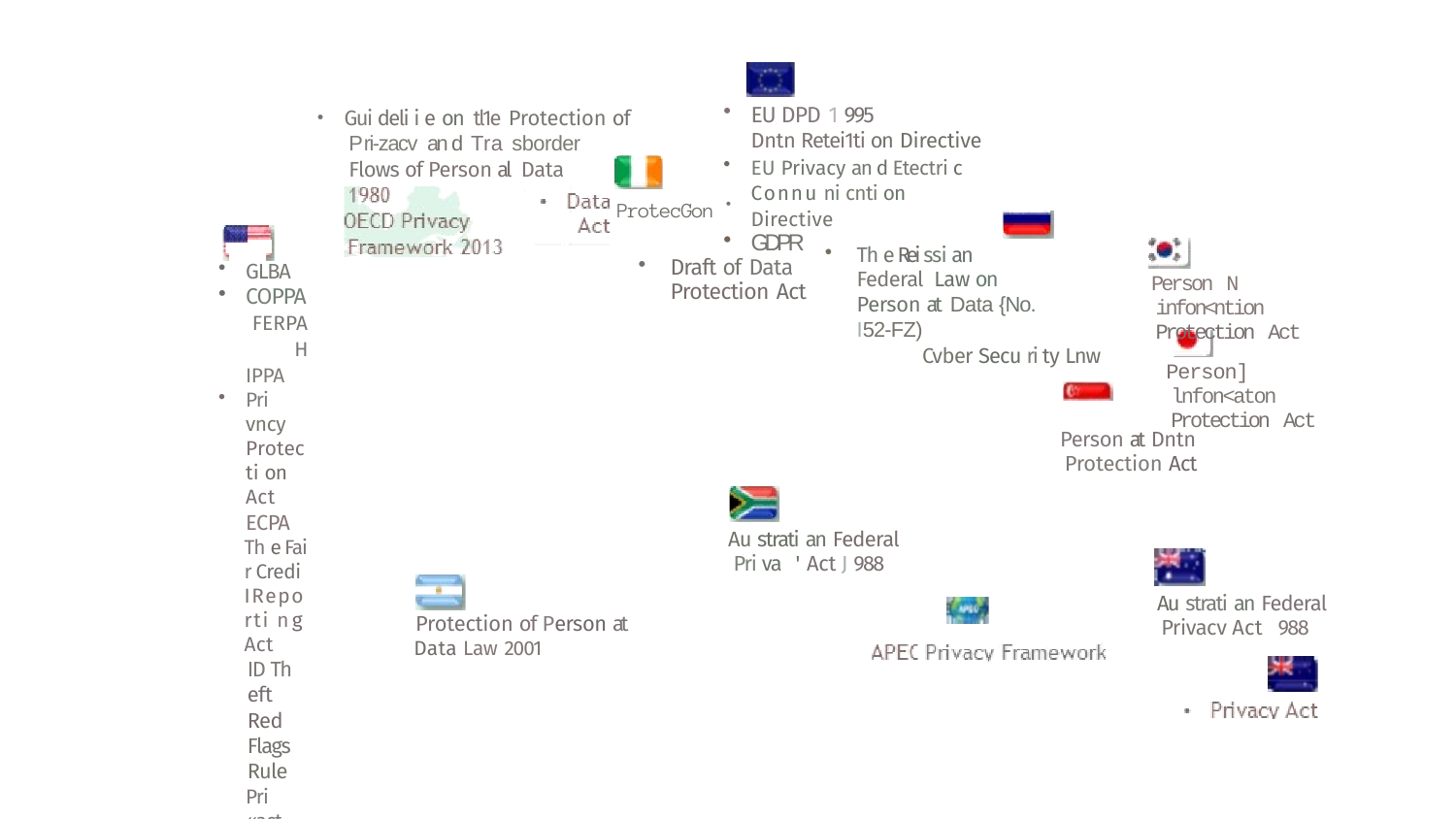

EU DPD 1 995
Dntn Retei1ti on Directive
EU Privacy an d Etectri c  Connu ni cnti on Directive
GDPR
Gui deli i        e  on  tl1e  Protection of
P ri-zacv  an d  Tra sborder
Flows of Person al  Data

ProtecGon •

Th e Rei ssi an Federal  Law on Person at  Data {No. I52-FZ)
Draft of Data  Protection Act
GLBA
COPPA  FERPA  H IPPA
Pri vncy Protecti on Act
ECPA
Th e Fai r Credi IReporti n g Act
ID Th eft Red Flags  Rule
Pri «act  Shi end
Efei ten ts  of  Effective Self
Reg‹ifati on  for  Protection of Privacy
Person N infon<ntion  Protection Act

Cvber Secu ri ty Lnw
Person] lnfon<aton  Protection Act

Person at Dntn  Protection Act

Au strati an Federal  Pri va   ' Act J 988

Au strati an Federal  Privacv Act  988

Protection of Person at
Data Law 2001